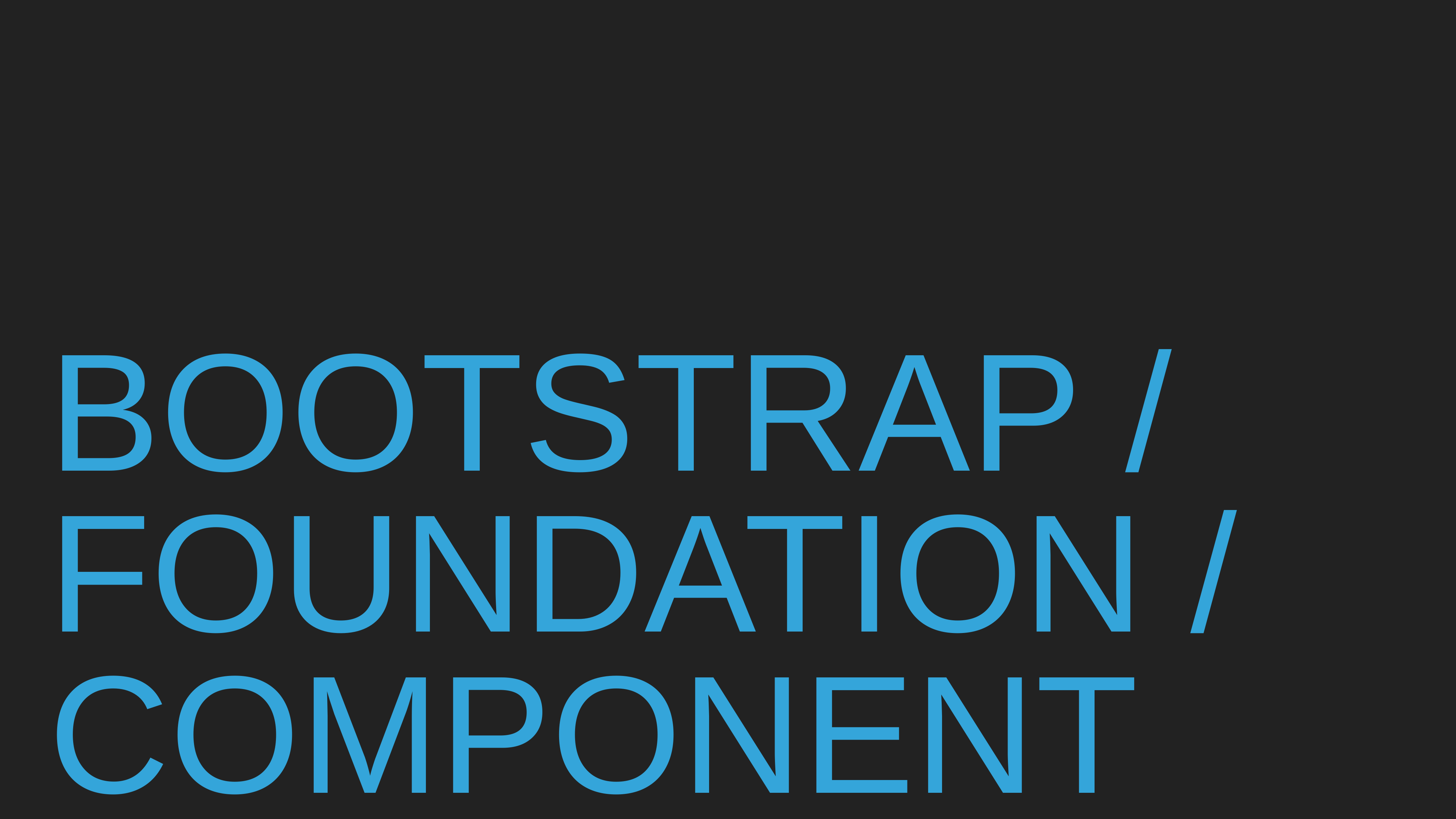

# Bootstrap / Foundation / Component Styles